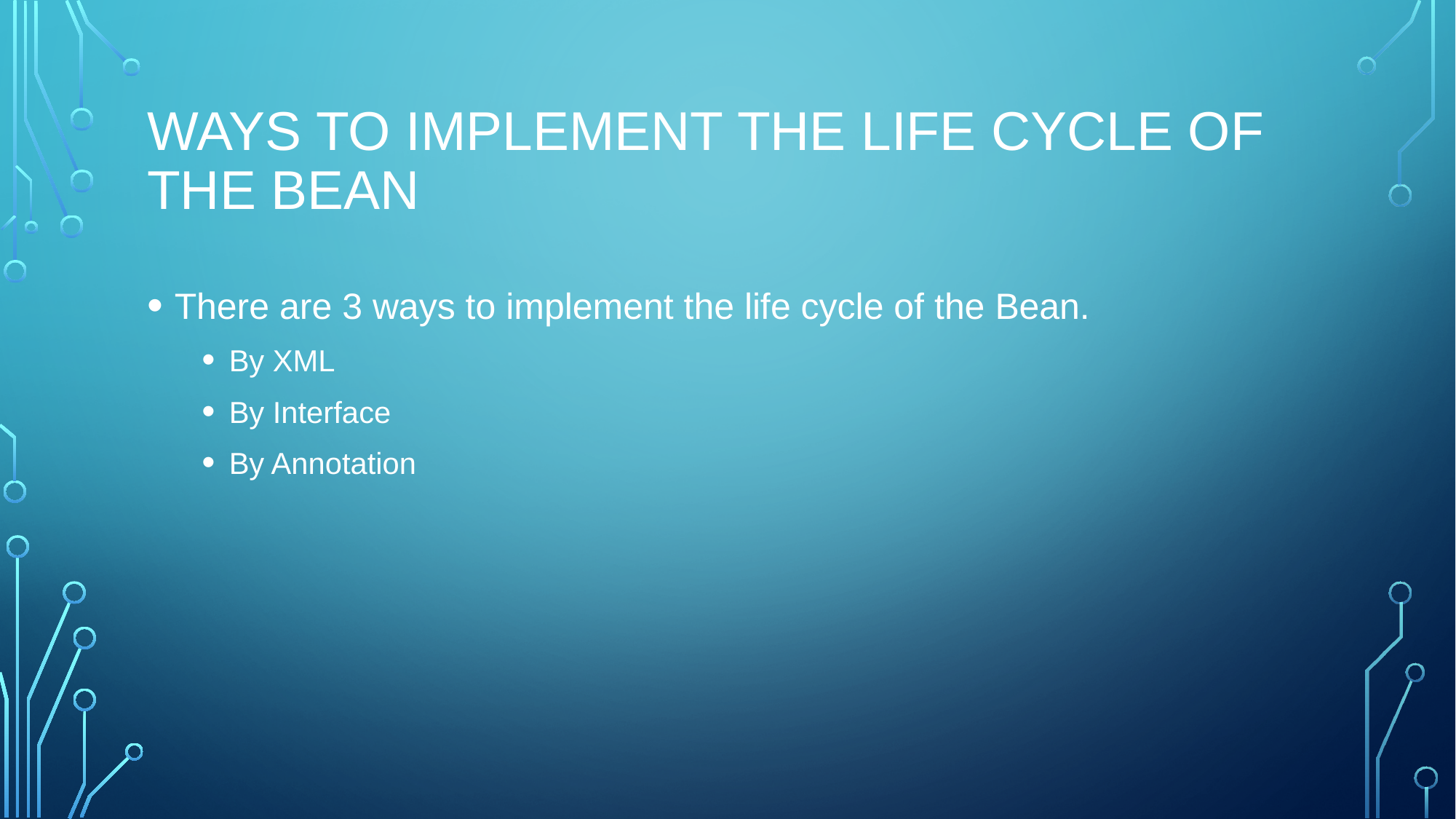

# Ways to implement the life cycle of the Bean
There are 3 ways to implement the life cycle of the Bean.
By XML
By Interface
By Annotation